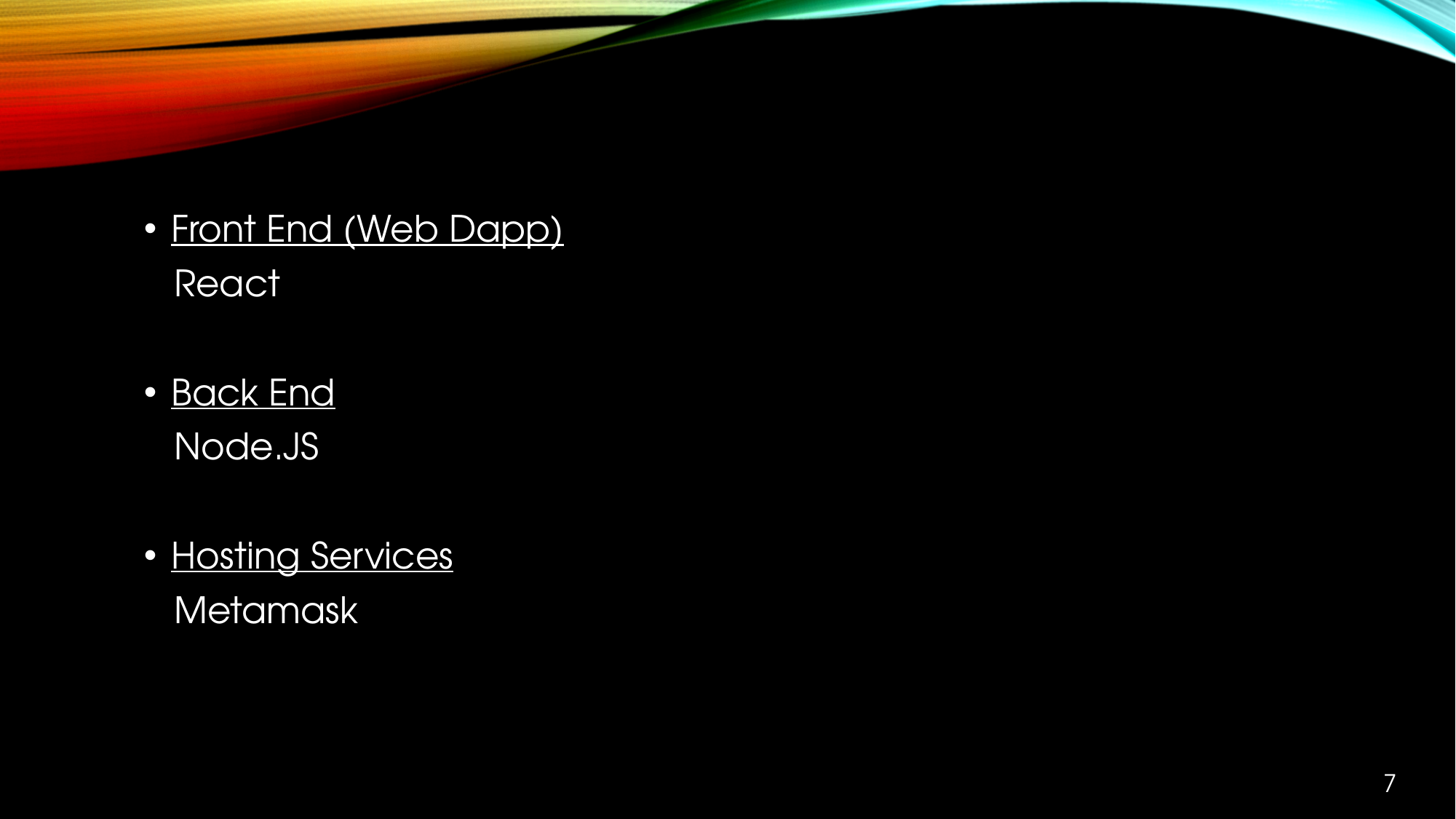

Front End (Web Dapp)
   React

Back End
   Node.JS

Hosting Services
   Metamask
7